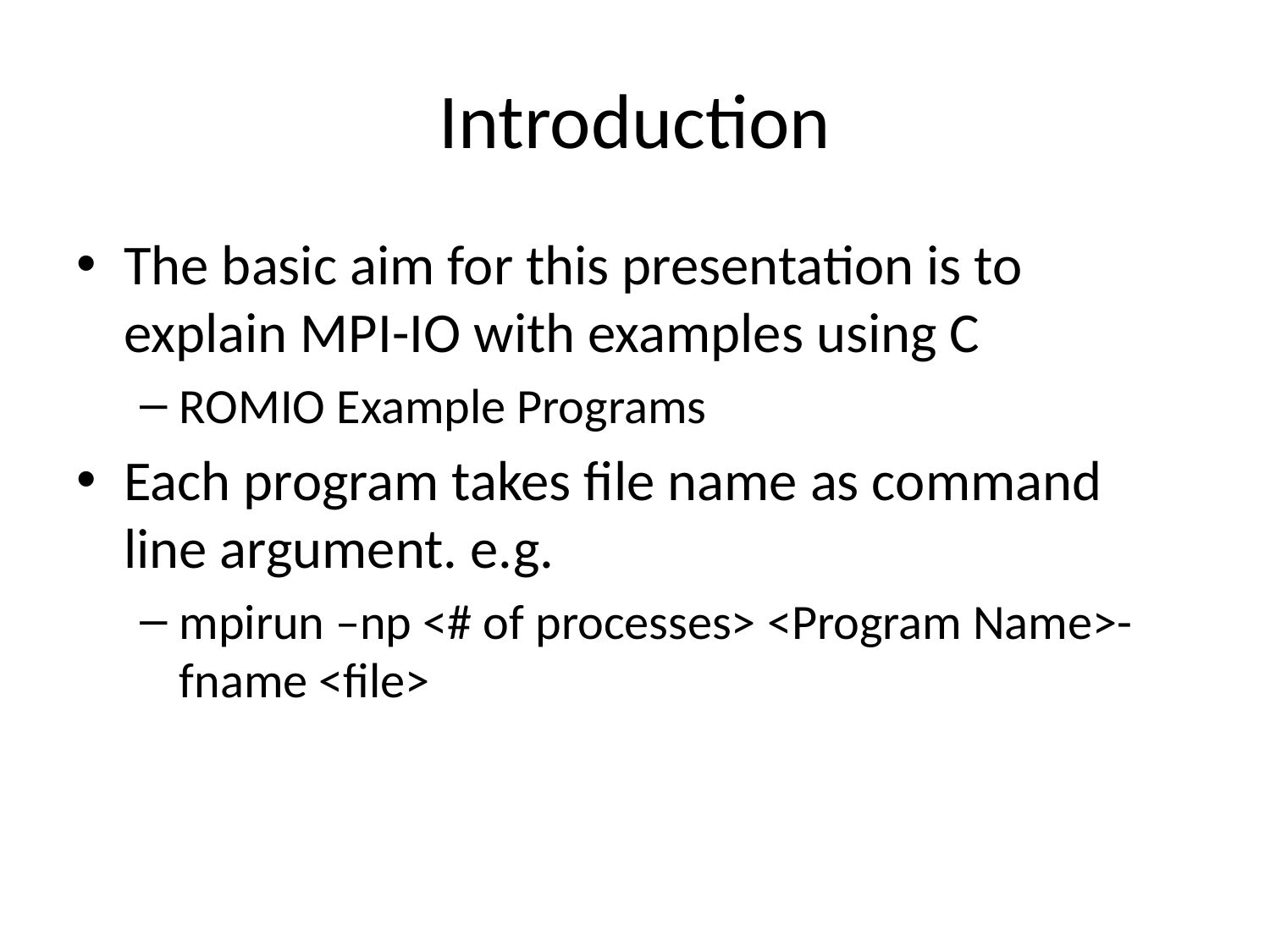

# Introduction
The basic aim for this presentation is to explain MPI-IO with examples using C
ROMIO Example Programs
Each program takes file name as command line argument. e.g.
mpirun –np <# of processes> <Program Name>-fname <file>